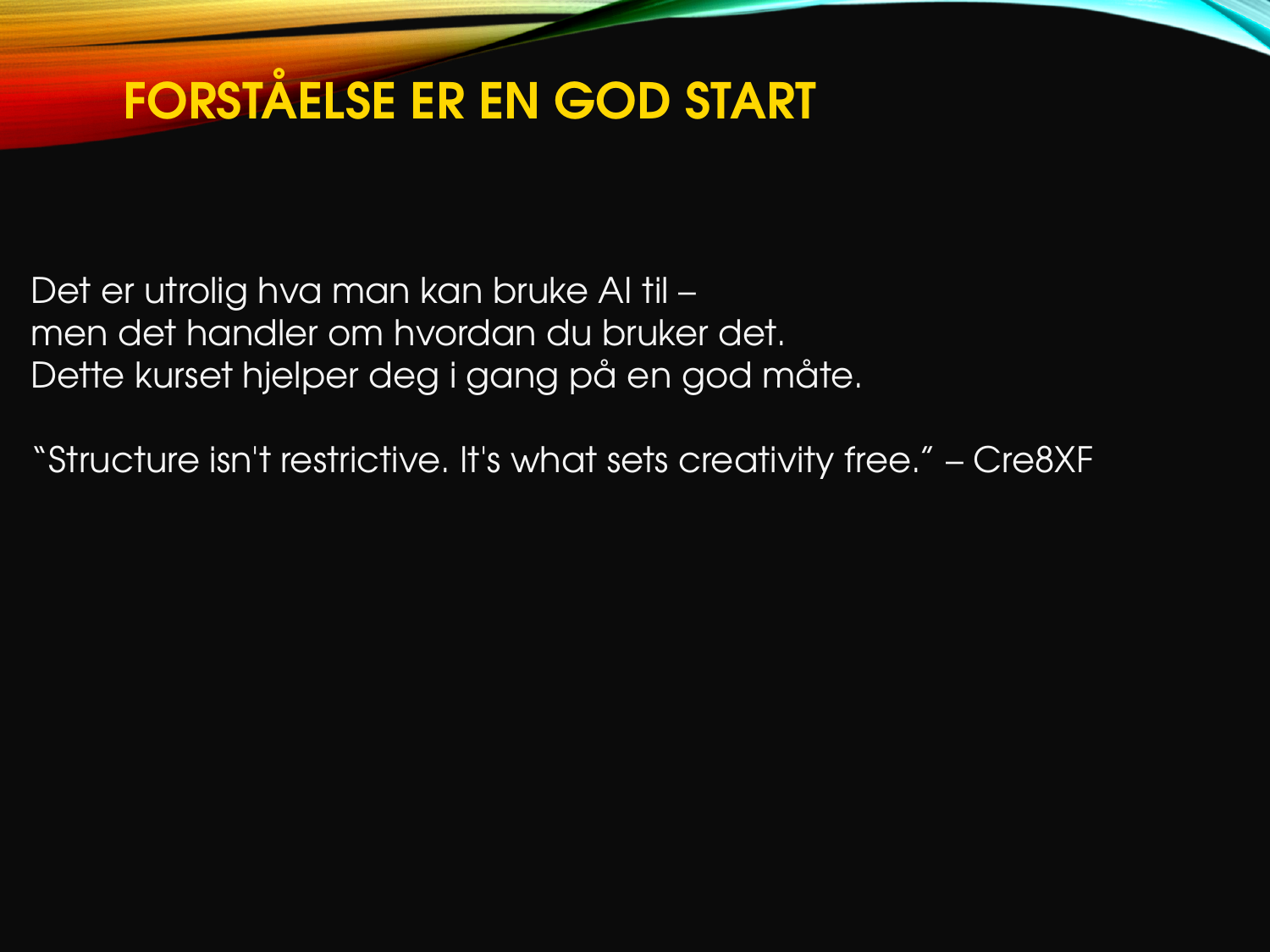

FORSTÅELSE ER EN GOD START

Det er utrolig hva man kan bruke AI til –
men det handler om hvordan du bruker det.
Dette kurset hjelper deg i gang på en god måte.

“Structure isn't restrictive. It's what sets creativity free.” – Cre8XF